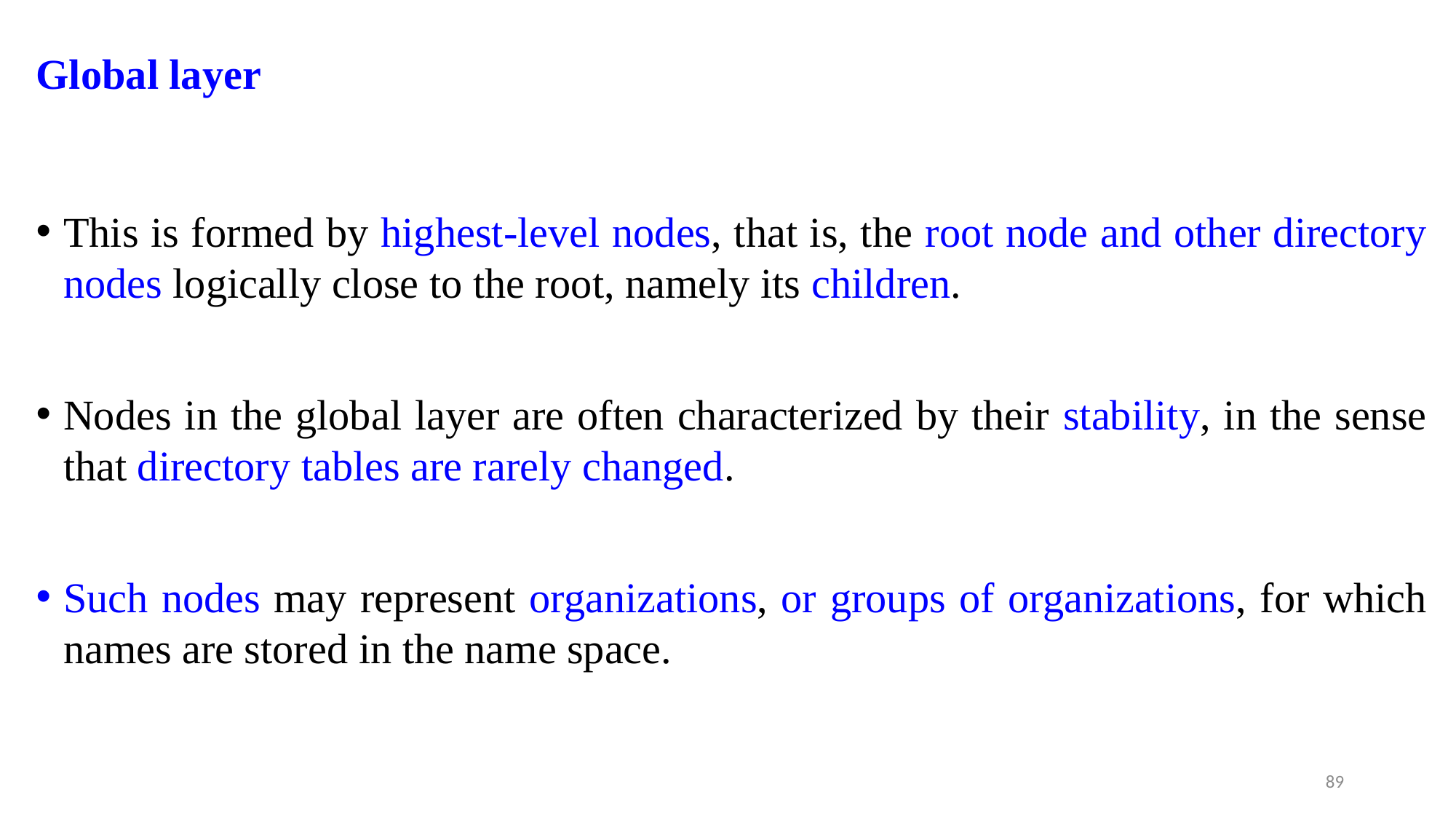

Global layer

This is formed by highest-level nodes, that is, the root node and other directory nodes logically close to the root, namely its children.

Nodes in the global layer are often characterized by their stability, in the sense that directory tables are rarely changed.

Such nodes may represent organizations, or groups of organizations, for which names are stored in the name space.
89